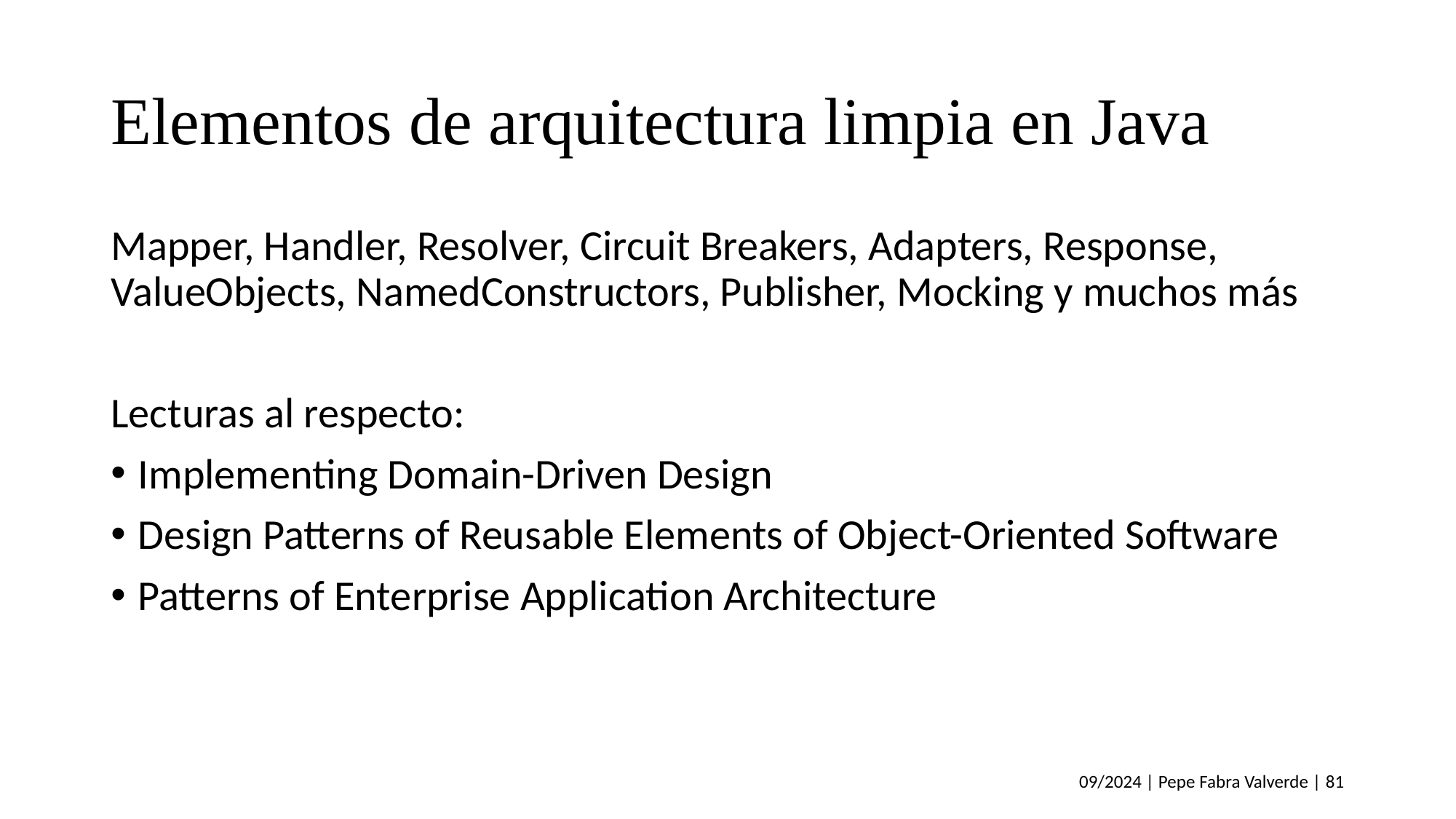

# Elementos de arquitectura limpia en Java
Mapper, Handler, Resolver, Circuit Breakers, Adapters, Response, ValueObjects, NamedConstructors, Publisher, Mocking y muchos más

Lecturas al respecto:
Implementing Domain-Driven Design
Design Patterns of Reusable Elements of Object-Oriented Software
Patterns of Enterprise Application Architecture
09/2024 | Pepe Fabra Valverde | 81